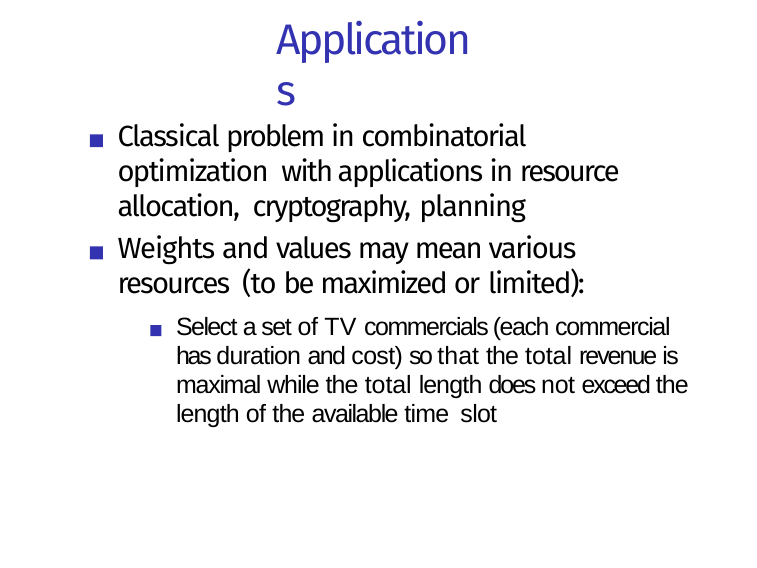

# Applications
Classical problem in combinatorial optimization  with applications in resource allocation,  cryptography, planning
Weights and values may mean various resources  (to be maximized or limited):
Select a set of TV commercials (each commercial  has duration and cost) so that the total revenue is  maximal while the total length does not exceed the  length of the available time slot